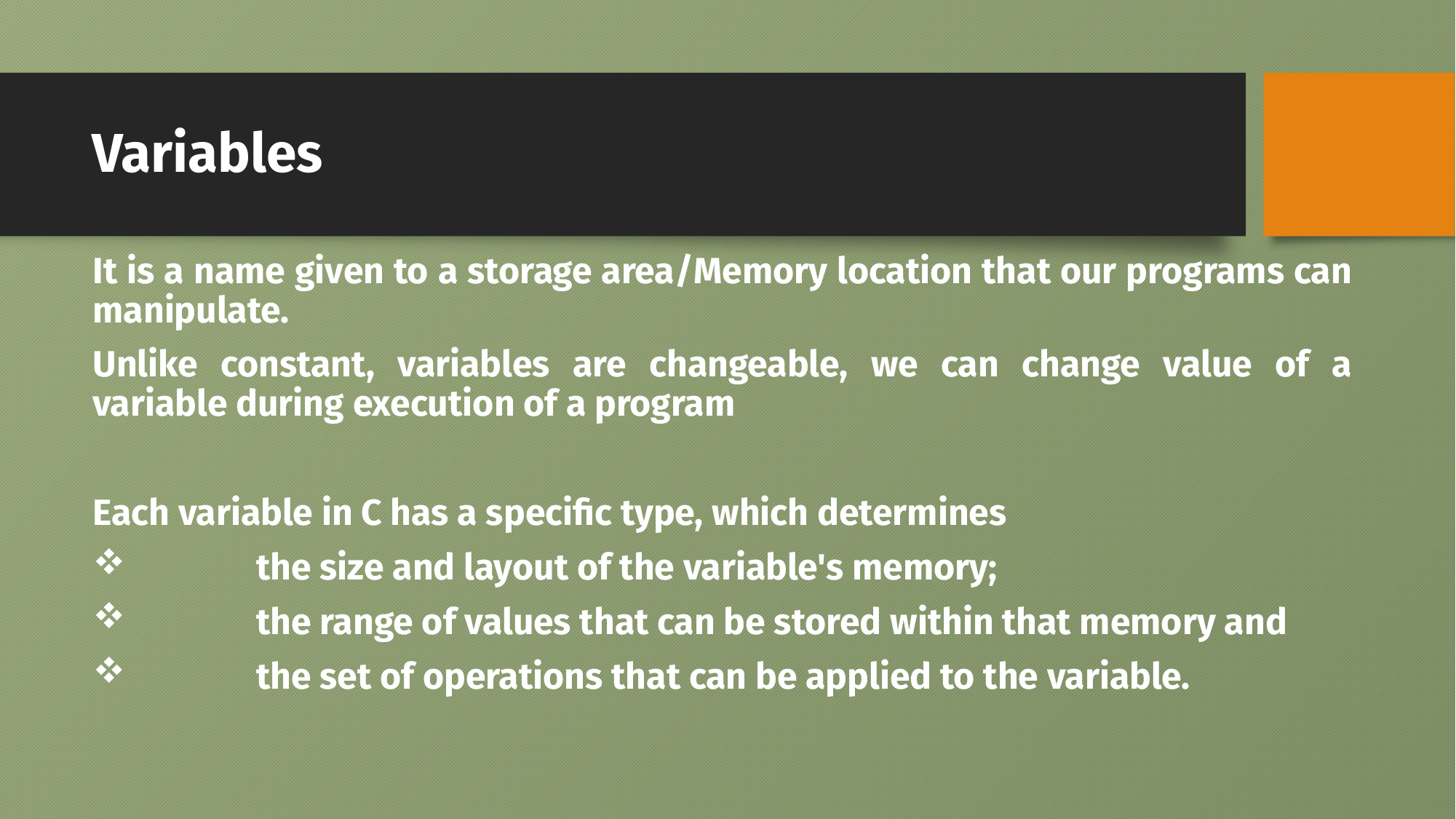

# Variables
It is a name given to a storage area/Memory location that our programs can manipulate.
Unlike constant, variables are changeable, we can change value of a variable during execution of a program

Each variable in C has a specific type, which determines
	the size and layout of the variable's memory;
	the range of values that can be stored within that memory and
	the set of operations that can be applied to the variable.